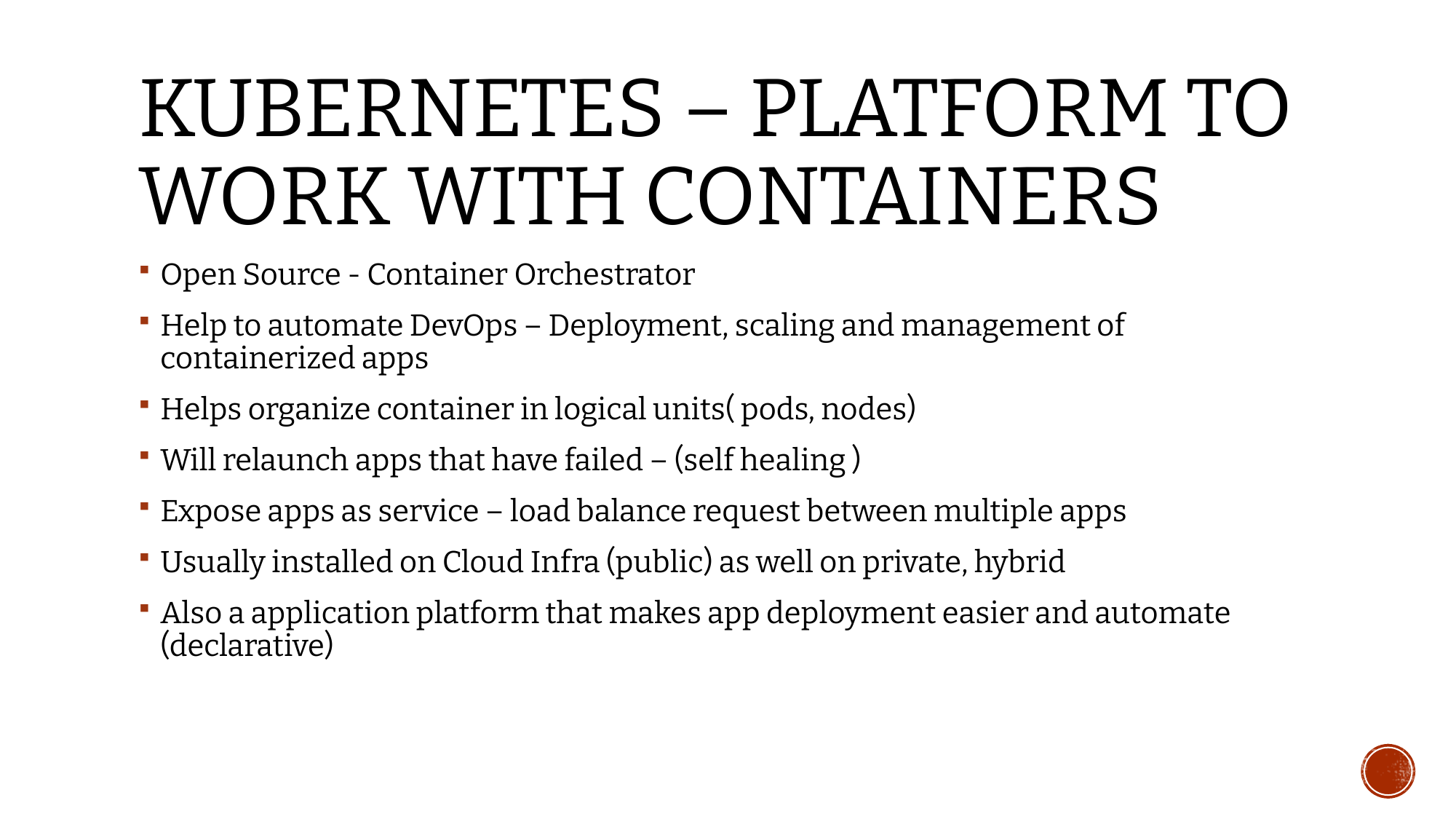

# Kubernetes – platform to work with containers
Open Source - Container Orchestrator
Help to automate DevOps – Deployment, scaling and management of containerized apps
Helps organize container in logical units( pods, nodes)
Will relaunch apps that have failed – (self healing )
Expose apps as service – load balance request between multiple apps
Usually installed on Cloud Infra (public) as well on private, hybrid
Also a application platform that makes app deployment easier and automate (declarative)